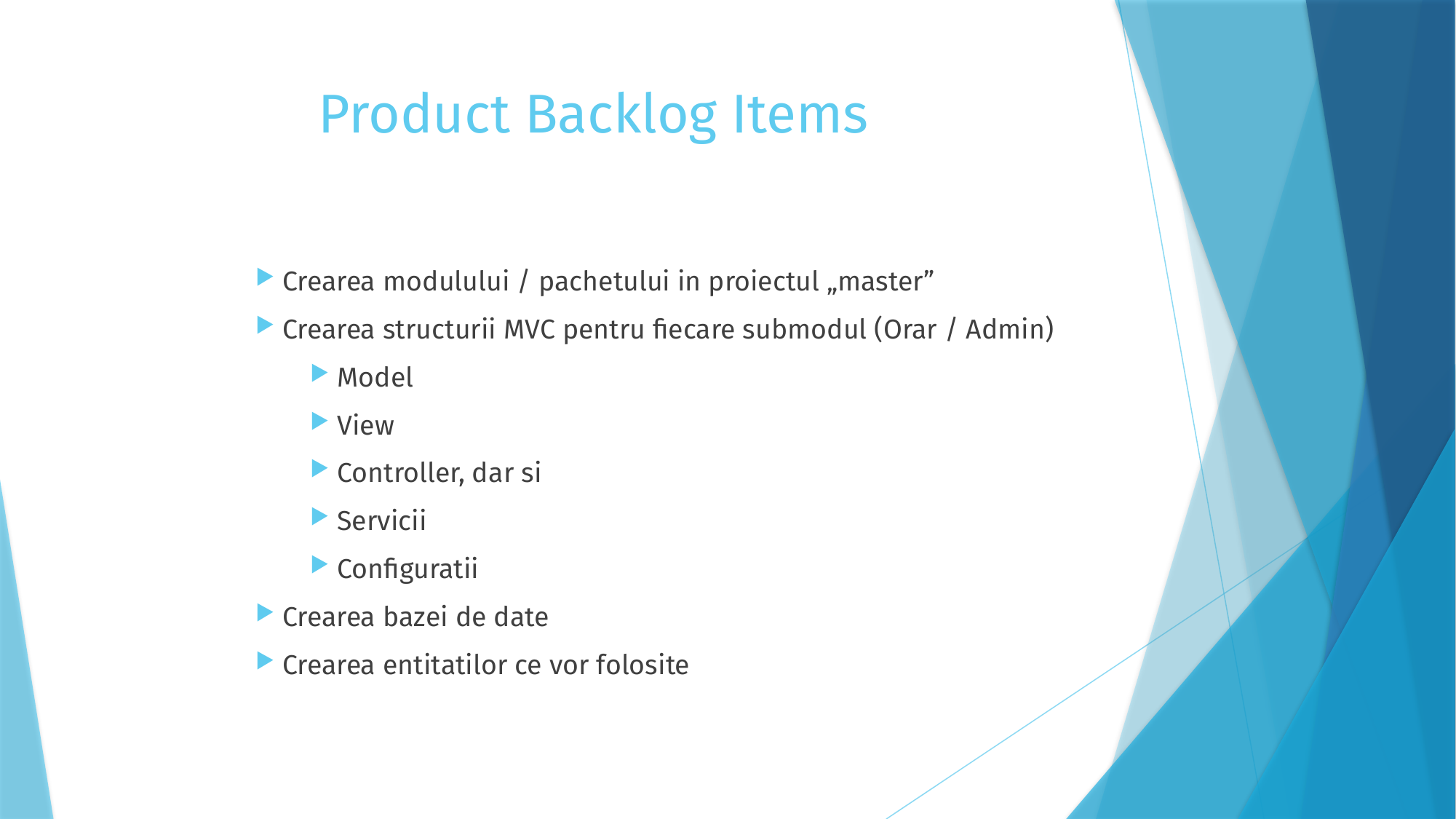

# Product Backlog Items
Crearea modulului / pachetului in proiectul „master”
Crearea structurii MVC pentru fiecare submodul (Orar / Admin)
Model
View
Controller, dar si
Servicii
Configuratii
Crearea bazei de date
Crearea entitatilor ce vor folosite